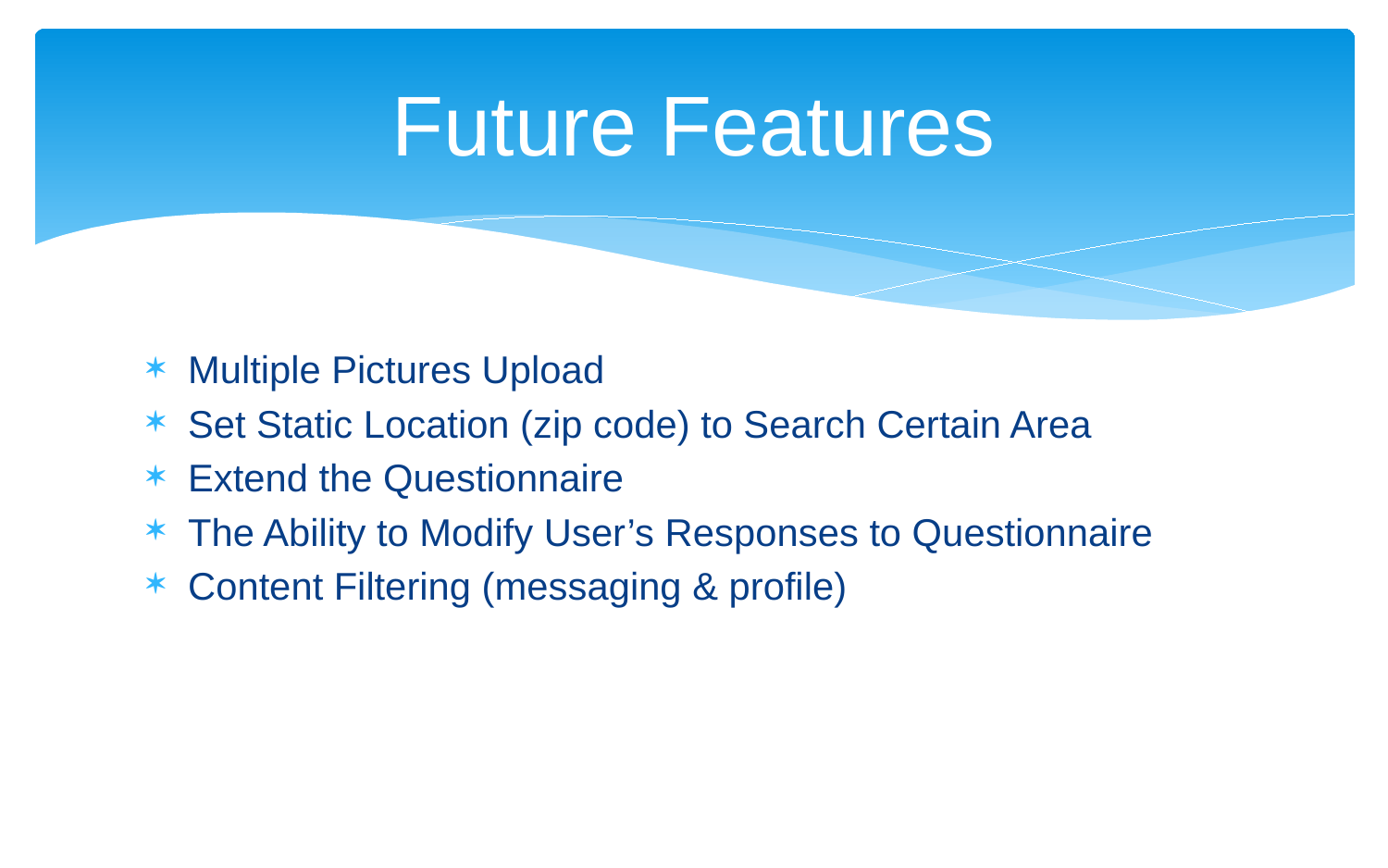

# Future Features
Multiple Pictures Upload
Set Static Location (zip code) to Search Certain Area
Extend the Questionnaire
The Ability to Modify User’s Responses to Questionnaire
Content Filtering (messaging & profile)